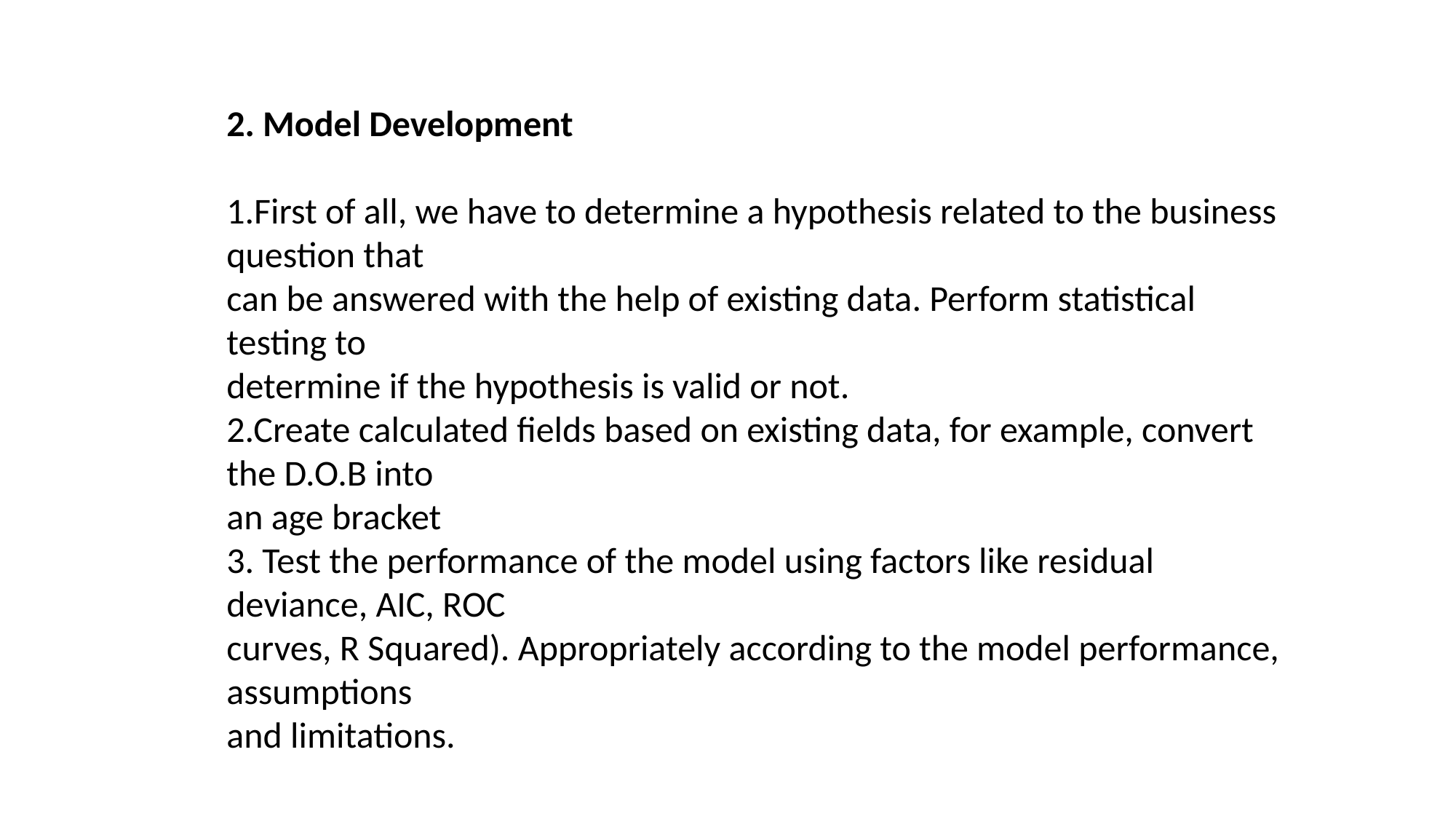

2. Model Development

1.First of all, we have to determine a hypothesis related to the business question that
can be answered with the help of existing data. Perform statistical testing to
determine if the hypothesis is valid or not.
2.Create calculated fields based on existing data, for example, convert the D.O.B into
an age bracket
3. Test the performance of the model using factors like residual deviance, AIC, ROC
curves, R Squared). Appropriately according to the model performance, assumptions
and limitations.